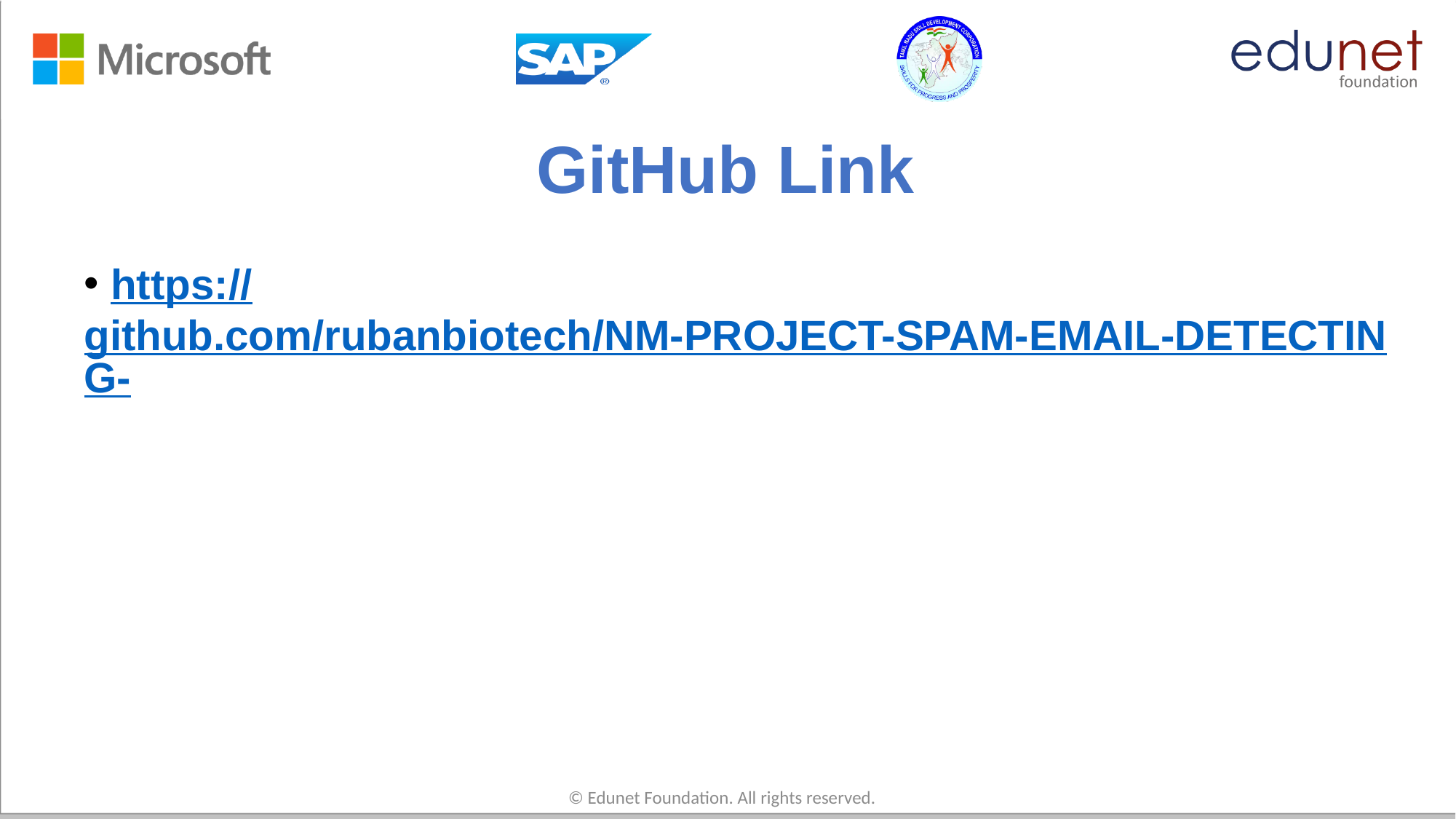

# GitHub Link
 https://github.com/rubanbiotech/NM-PROJECT-SPAM-EMAIL-DETECTING-

© Edunet Foundation. All rights reserved.